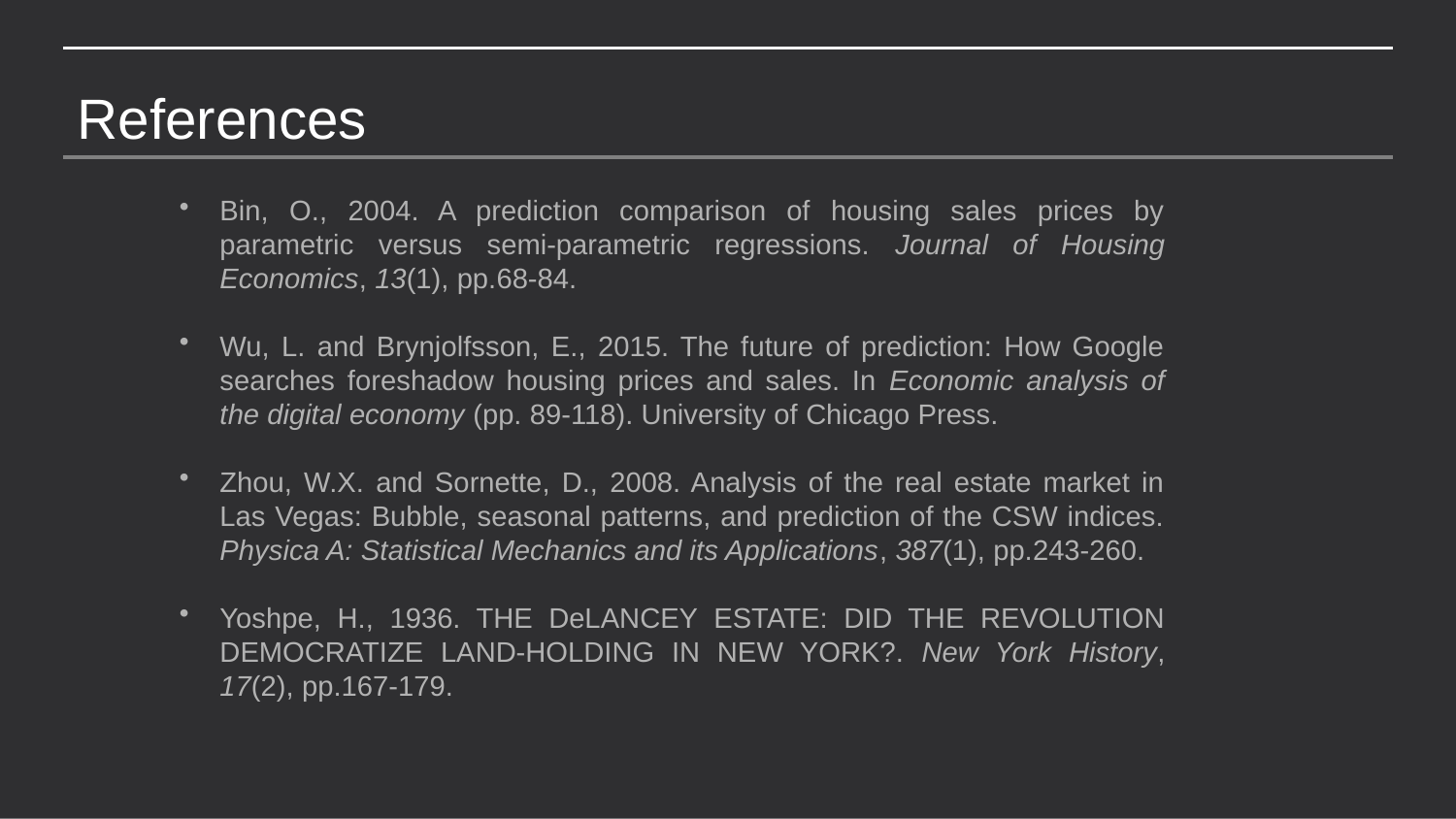

References
Bin, O., 2004. A prediction comparison of housing sales prices by parametric versus semi-parametric regressions. Journal of Housing Economics, 13(1), pp.68-84.

Wu, L. and Brynjolfsson, E., 2015. The future of prediction: How Google searches foreshadow housing prices and sales. In Economic analysis of the digital economy (pp. 89-118). University of Chicago Press.

Zhou, W.X. and Sornette, D., 2008. Analysis of the real estate market in Las Vegas: Bubble, seasonal patterns, and prediction of the CSW indices. Physica A: Statistical Mechanics and its Applications, 387(1), pp.243-260.

Yoshpe, H., 1936. THE DeLANCEY ESTATE: DID THE REVOLUTION DEMOCRATIZE LAND-HOLDING IN NEW YORK?. New York History, 17(2), pp.167-179.